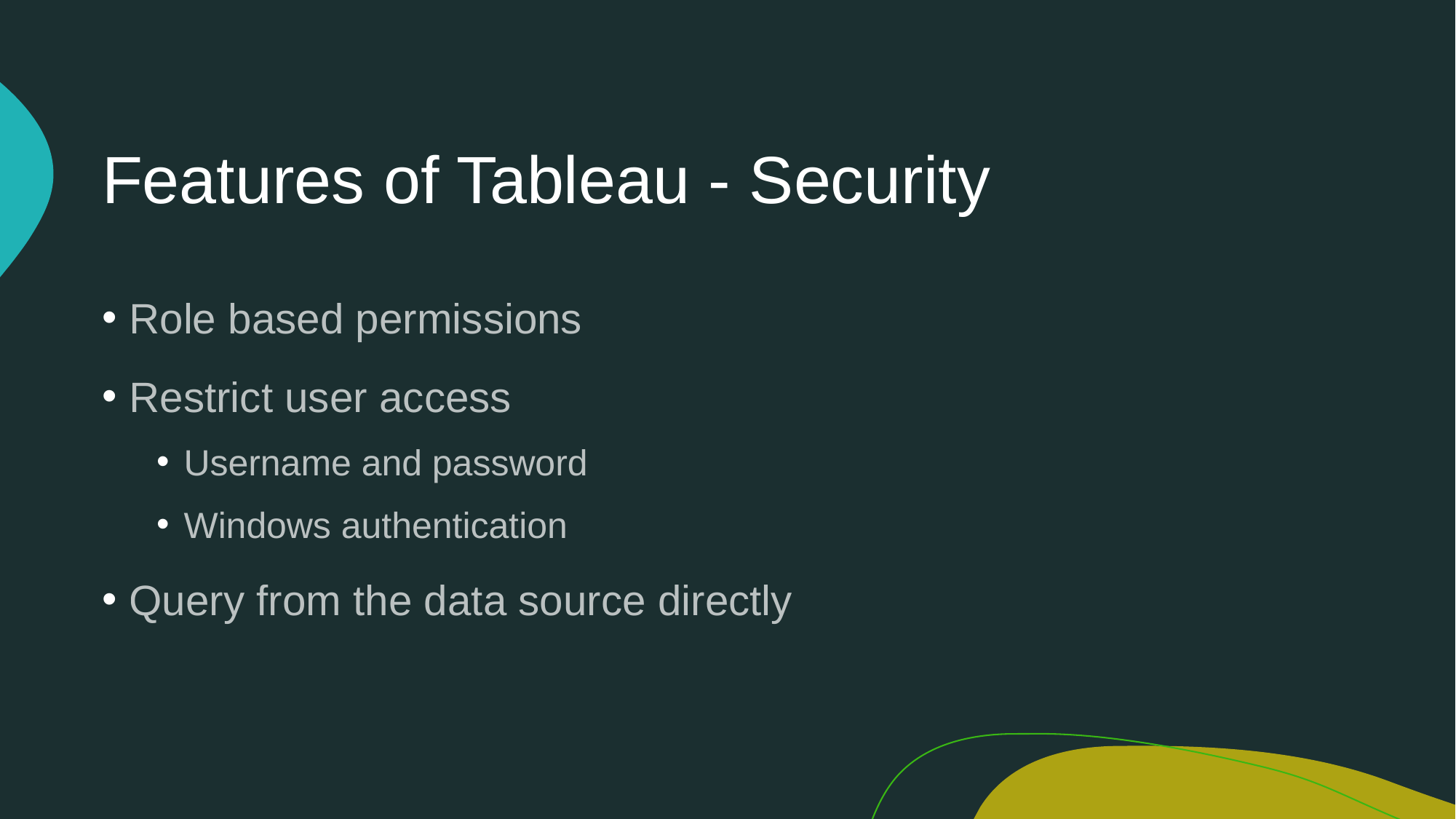

# Features of Tableau - Security
Role based permissions
Restrict user access
Username and password
Windows authentication
Query from the data source directly